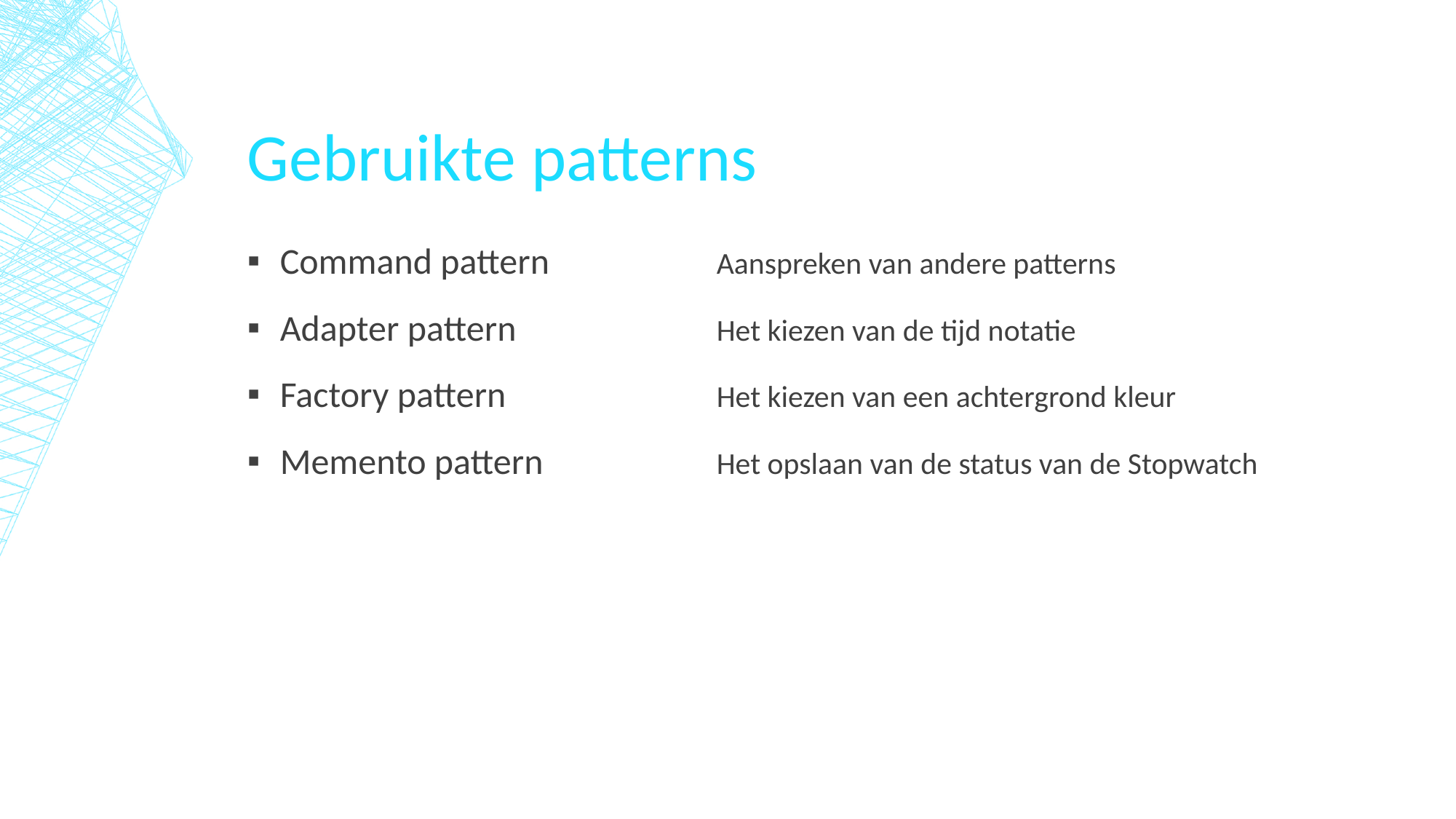

# Gebruikte patterns
Command pattern		Aanspreken van andere patterns
Adapter pattern		Het kiezen van de tijd notatie
Factory pattern		Het kiezen van een achtergrond kleur
Memento pattern		Het opslaan van de status van de Stopwatch